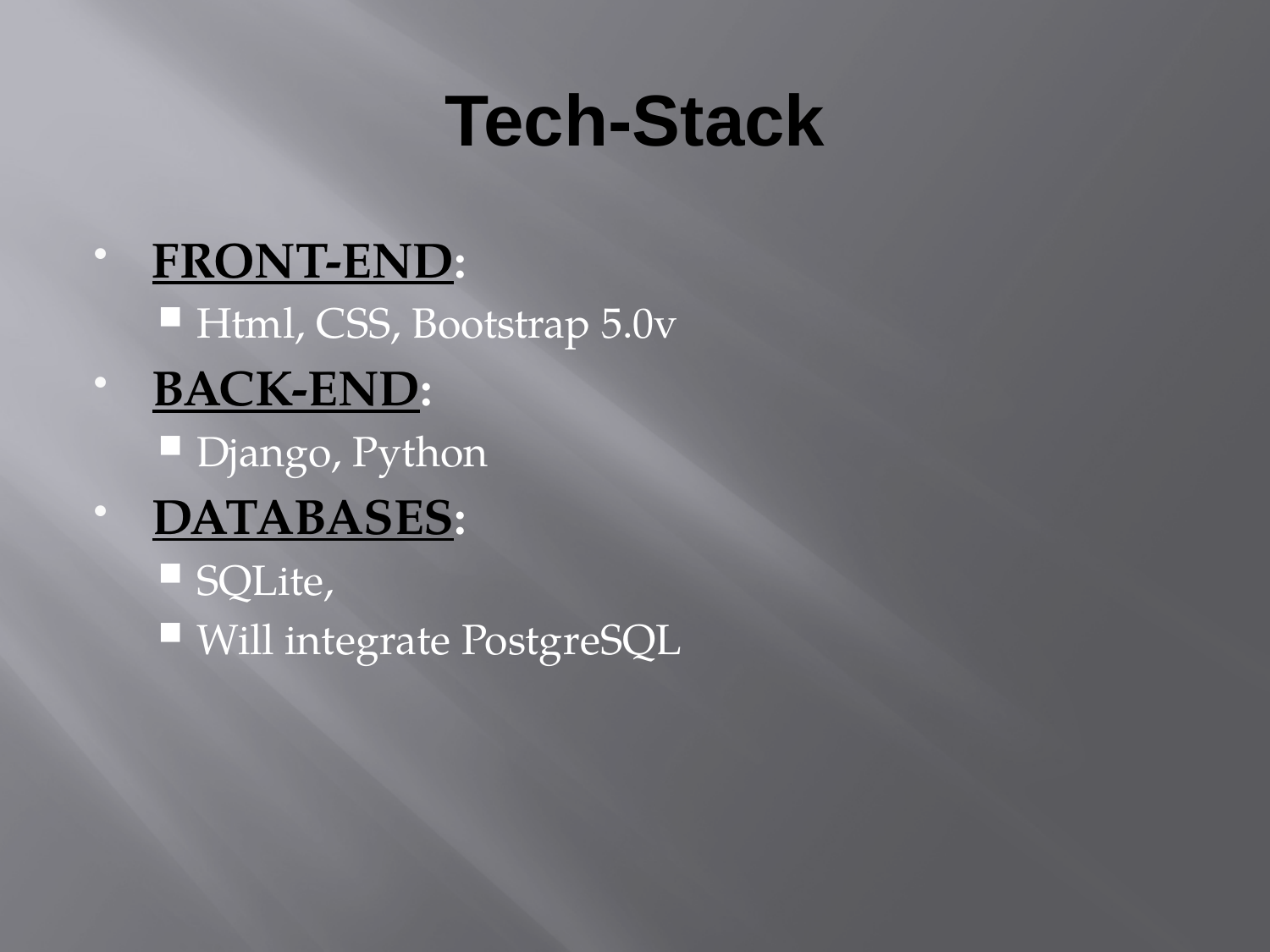

# Tech-Stack
FRONT-END:
Html, CSS, Bootstrap 5.0v
BACK-END:
Django, Python
DATABASES:
SQLite,
Will integrate PostgreSQL